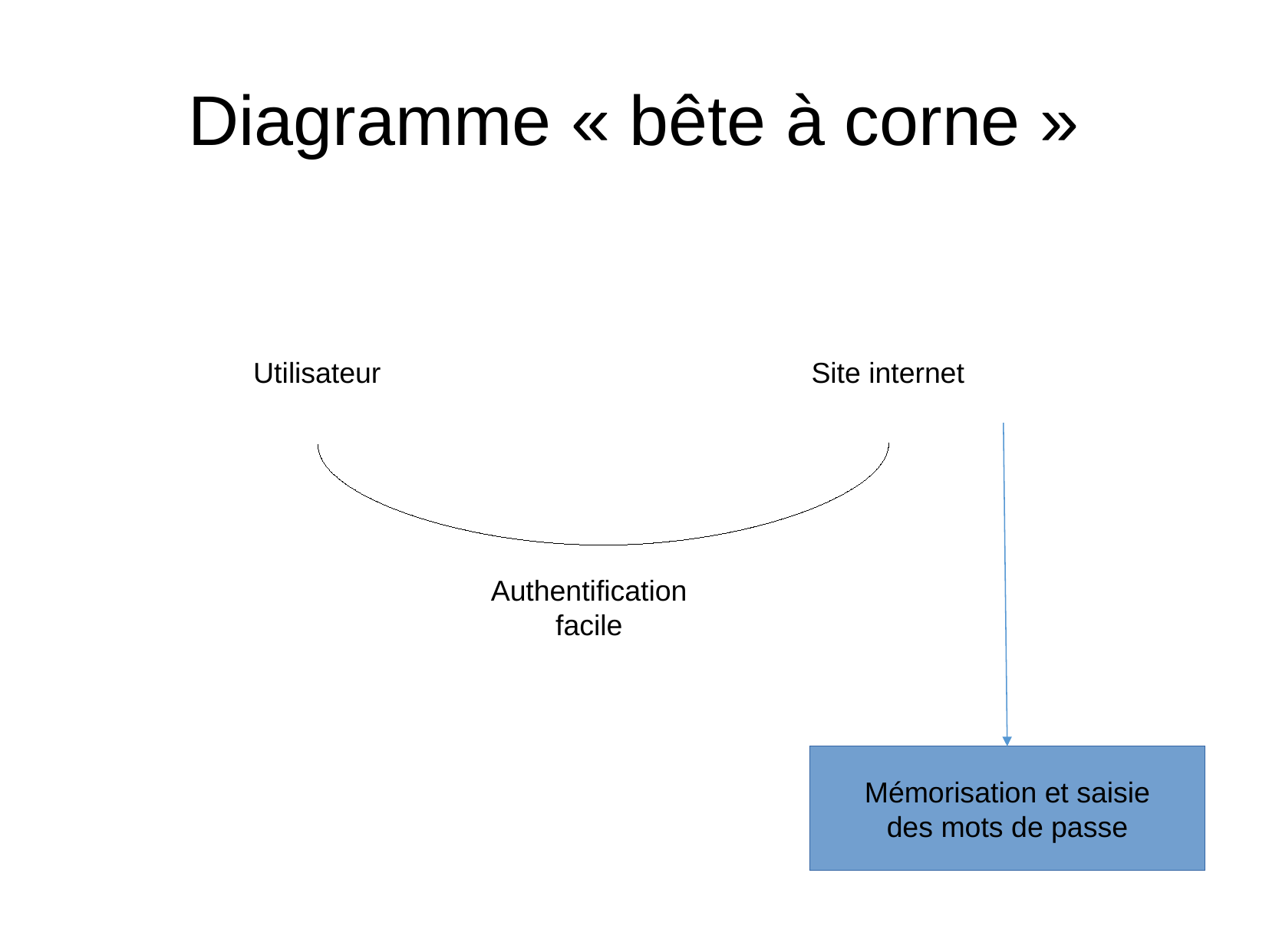

Diagramme « bête à corne »

Utilisateur
Site internet

Authentification
facile
Mémorisation et saisie
des mots de passe